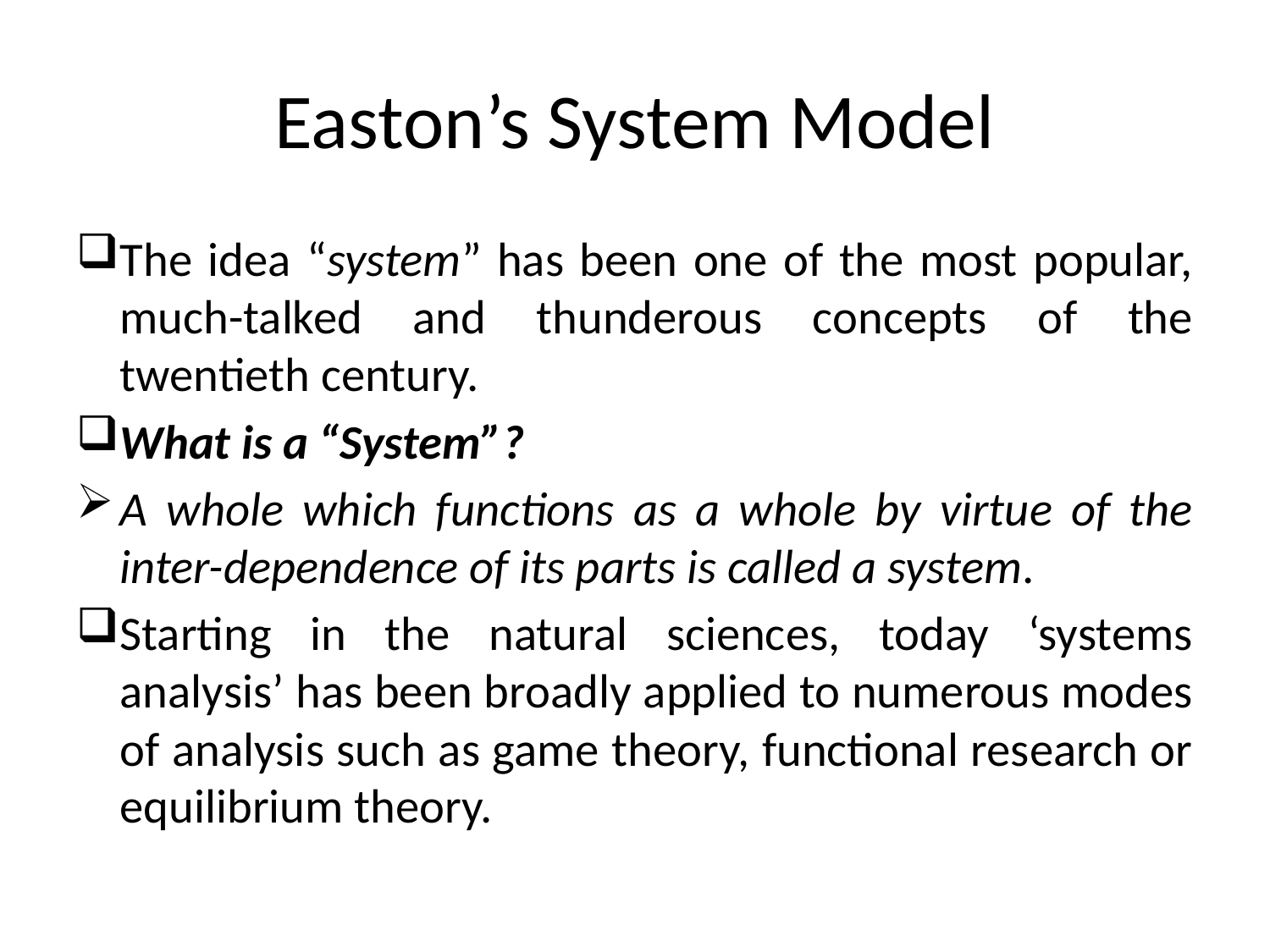

# Easton’s System Model
The idea “system” has been one of the most popular, much-talked and thunderous concepts of the twentieth century.
What is a “System”?
A whole which functions as a whole by virtue of the inter-dependence of its parts is called a system.
Starting in the natural sciences, today ‘systems analysis’ has been broadly applied to numerous modes of analysis such as game theory, functional research or equilibrium theory.